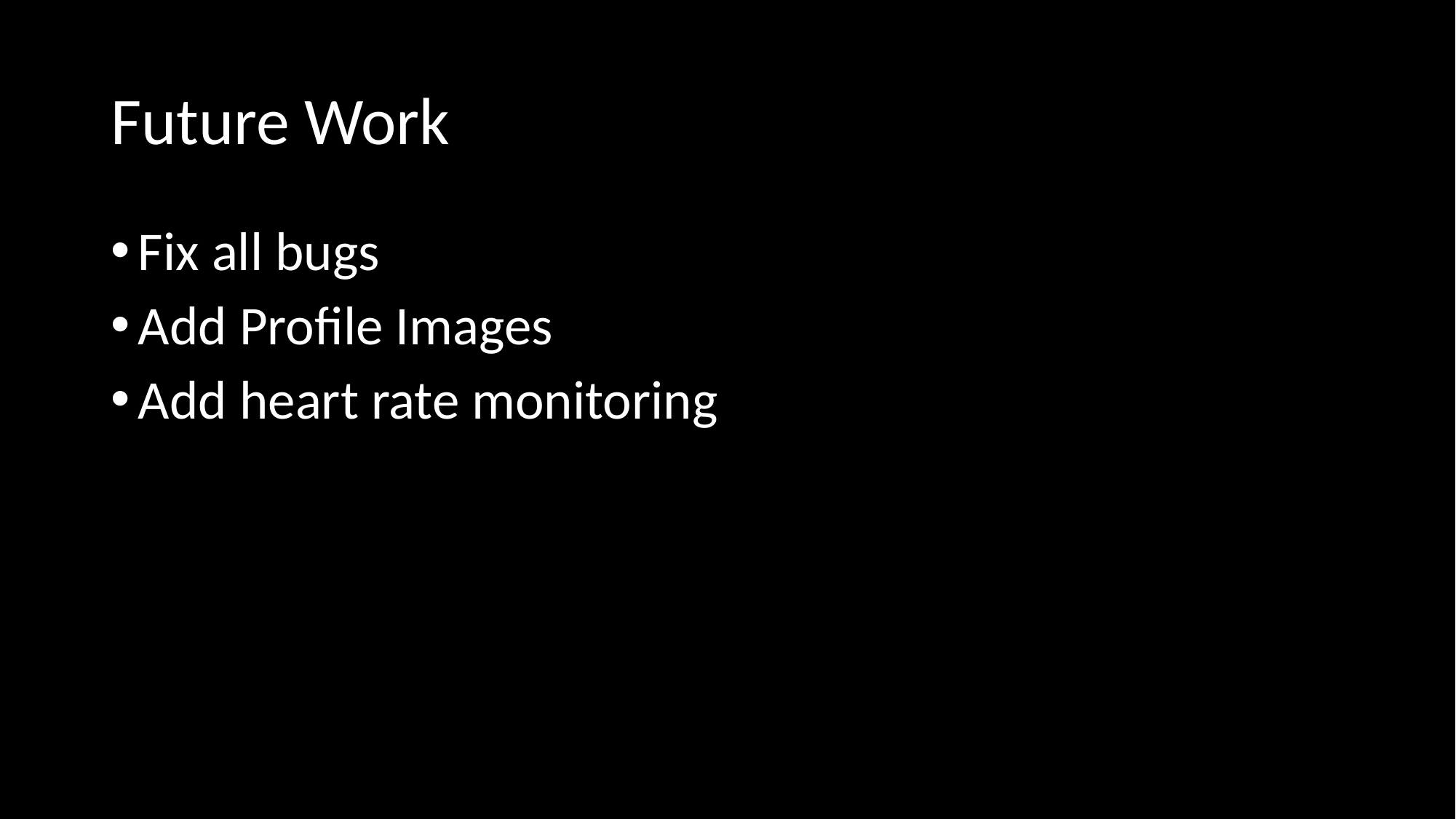

# Future Work
Fix all bugs
Add Profile Images
Add heart rate monitoring